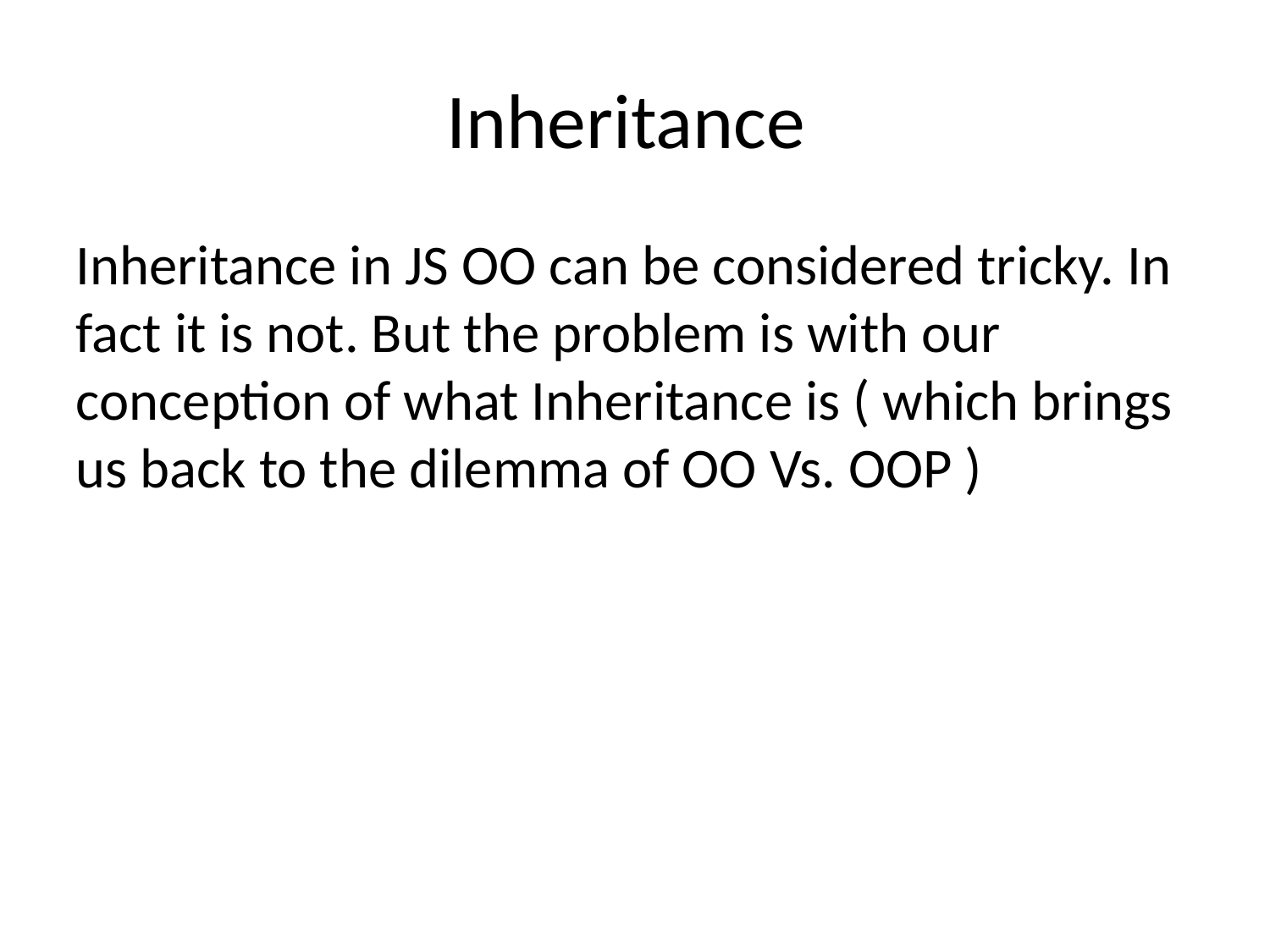

Inheritance
Inheritance in JS OO can be considered tricky. In fact it is not. But the problem is with our conception of what Inheritance is ( which brings us back to the dilemma of OO Vs. OOP )